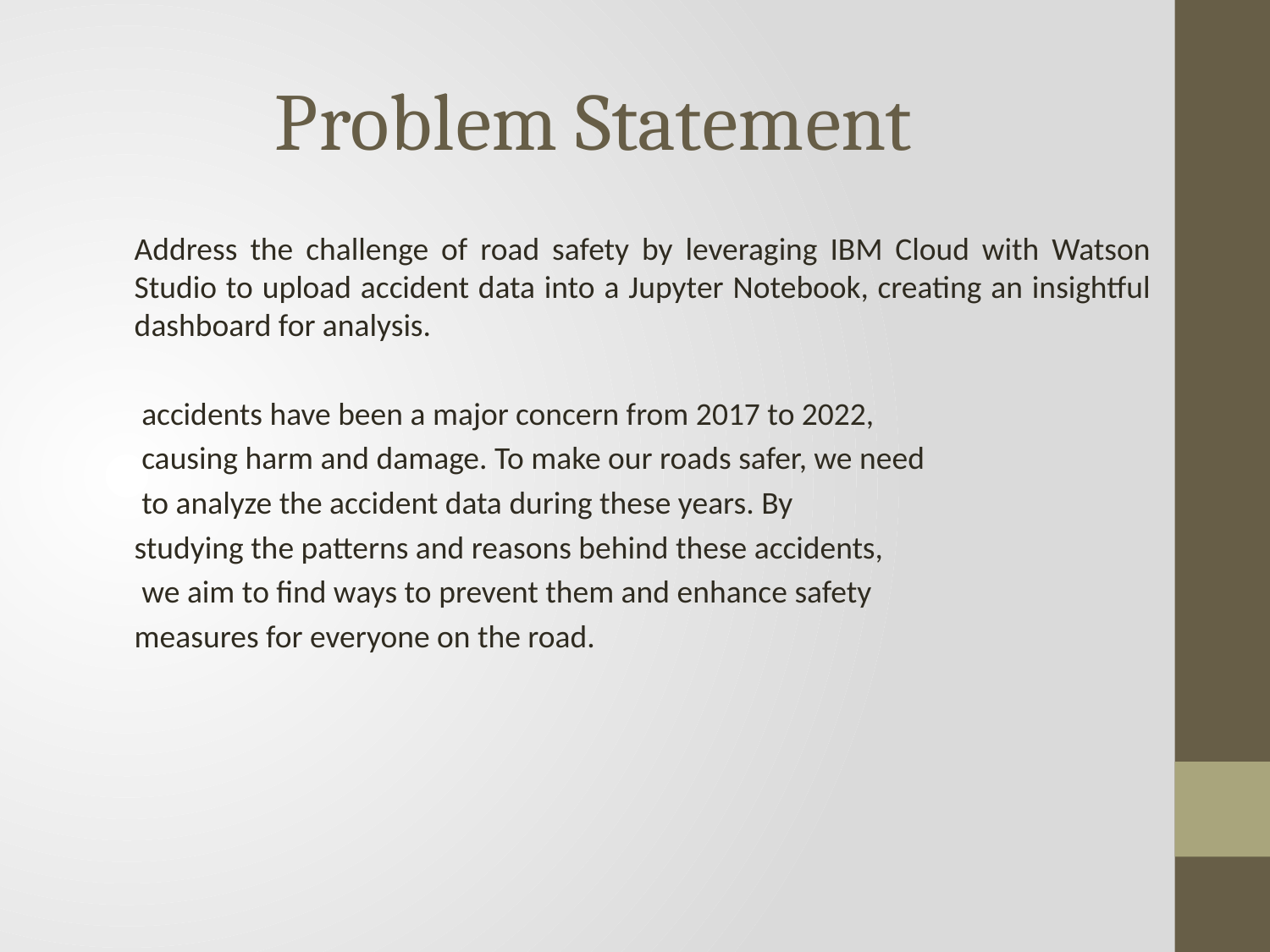

# Problem Statement
Address the challenge of road safety by leveraging IBM Cloud with Watson Studio to upload accident data into a Jupyter Notebook, creating an insightful dashboard for analysis.

 accidents have been a major concern from 2017 to 2022,
 causing harm and damage. To make our roads safer, we need
 to analyze the accident data during these years. By
studying the patterns and reasons behind these accidents,
 we aim to find ways to prevent them and enhance safety
measures for everyone on the road.